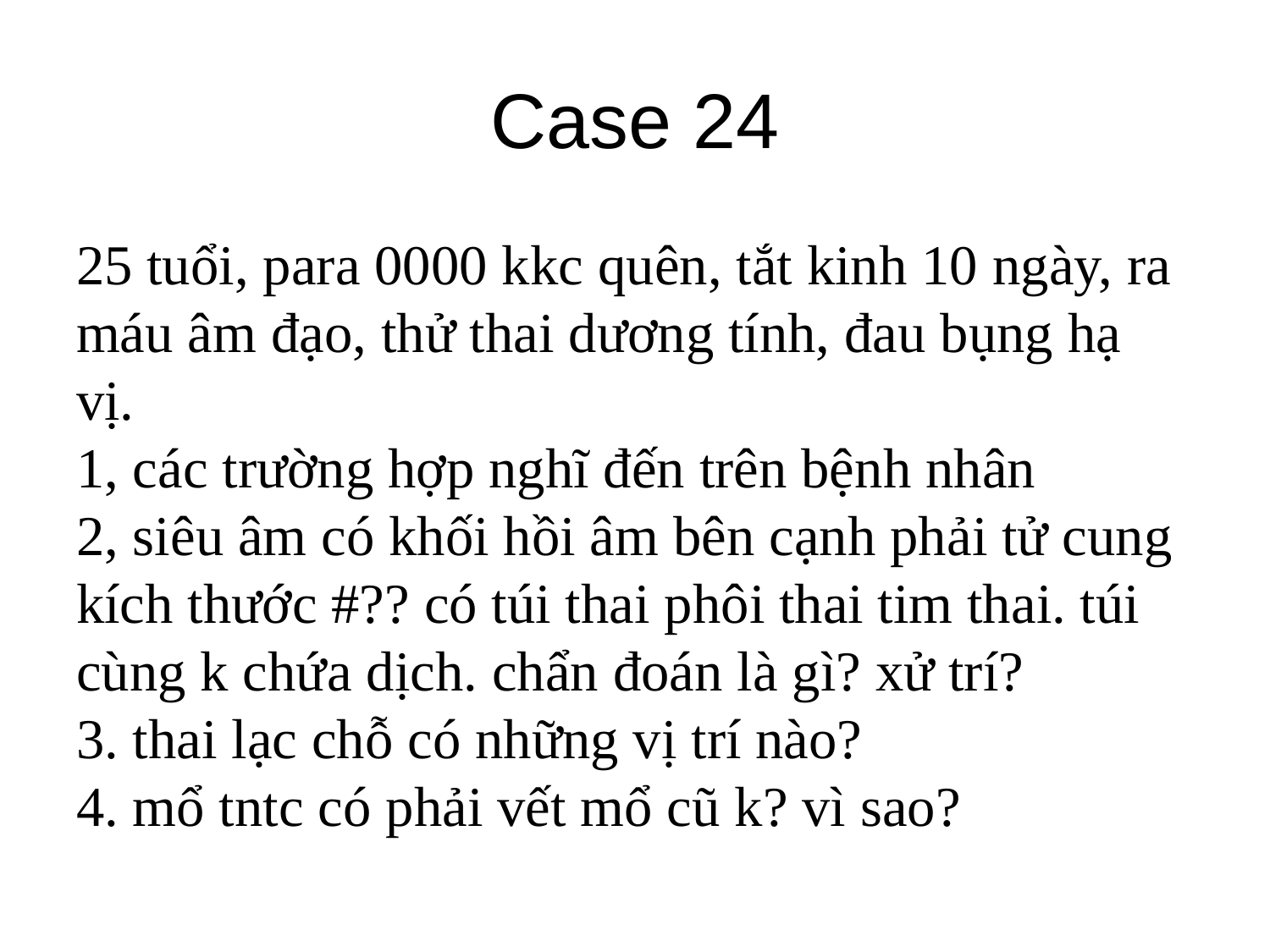

# Case 24
25 tuổi, para 0000 kkc quên, tắt kinh 10 ngày, ra máu âm đạo, thử thai dương tính, đau bụng hạ vị. 
1, các trường hợp nghĩ đến trên bệnh nhân
2, siêu âm có khối hồi âm bên cạnh phải tử cung kích thước #?? có túi thai phôi thai tim thai. túi cùng k chứa dịch. chẩn đoán là gì? xử trí?
3. thai lạc chỗ có những vị trí nào?
4. mổ tntc có phải vết mổ cũ k? vì sao?